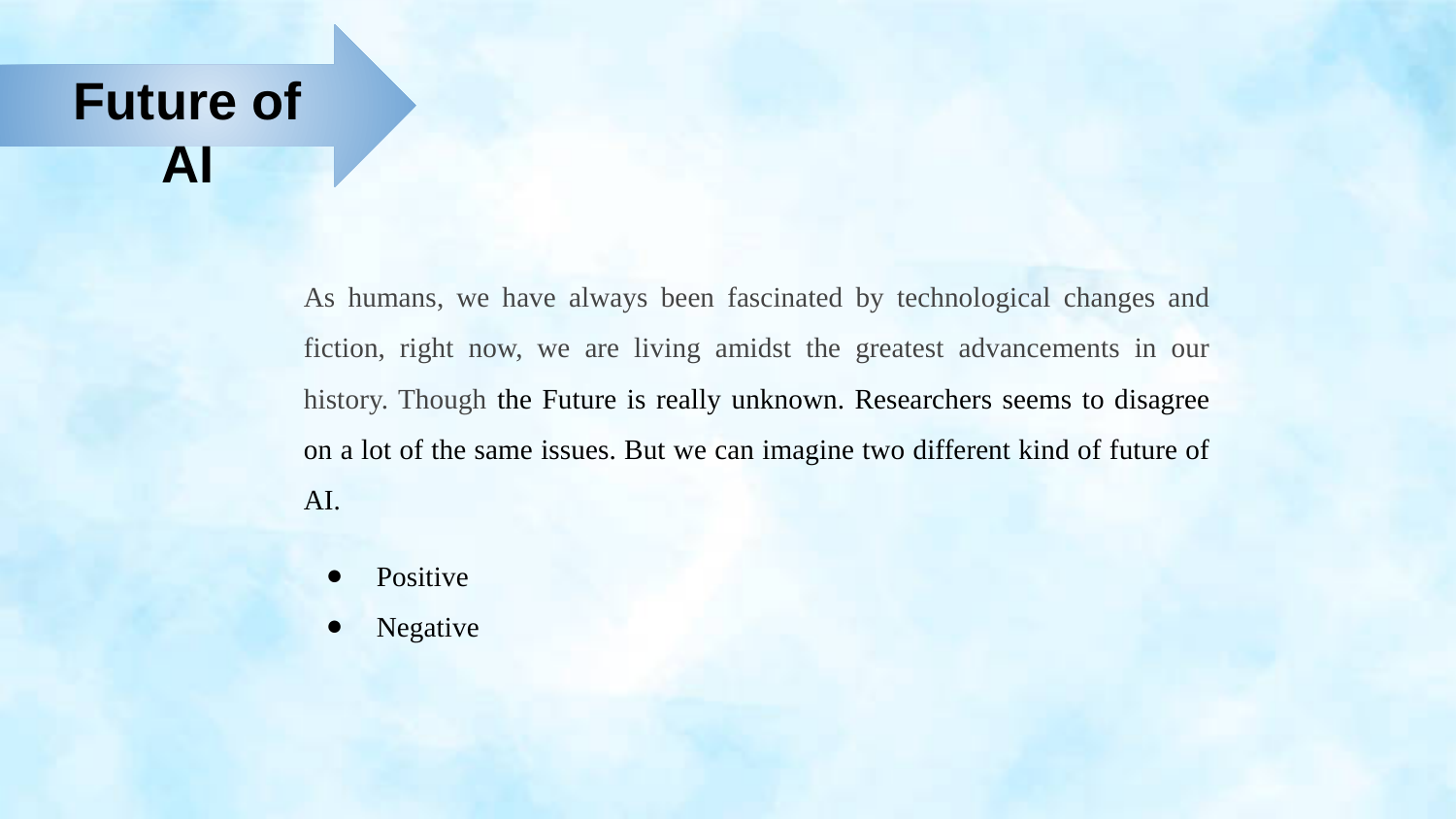

Future of AI
As humans, we have always been fascinated by technological changes and fiction, right now, we are living amidst the greatest advancements in our history. Though the Future is really unknown. Researchers seems to disagree on a lot of the same issues. But we can imagine two different kind of future of AI.

Positive
Negative